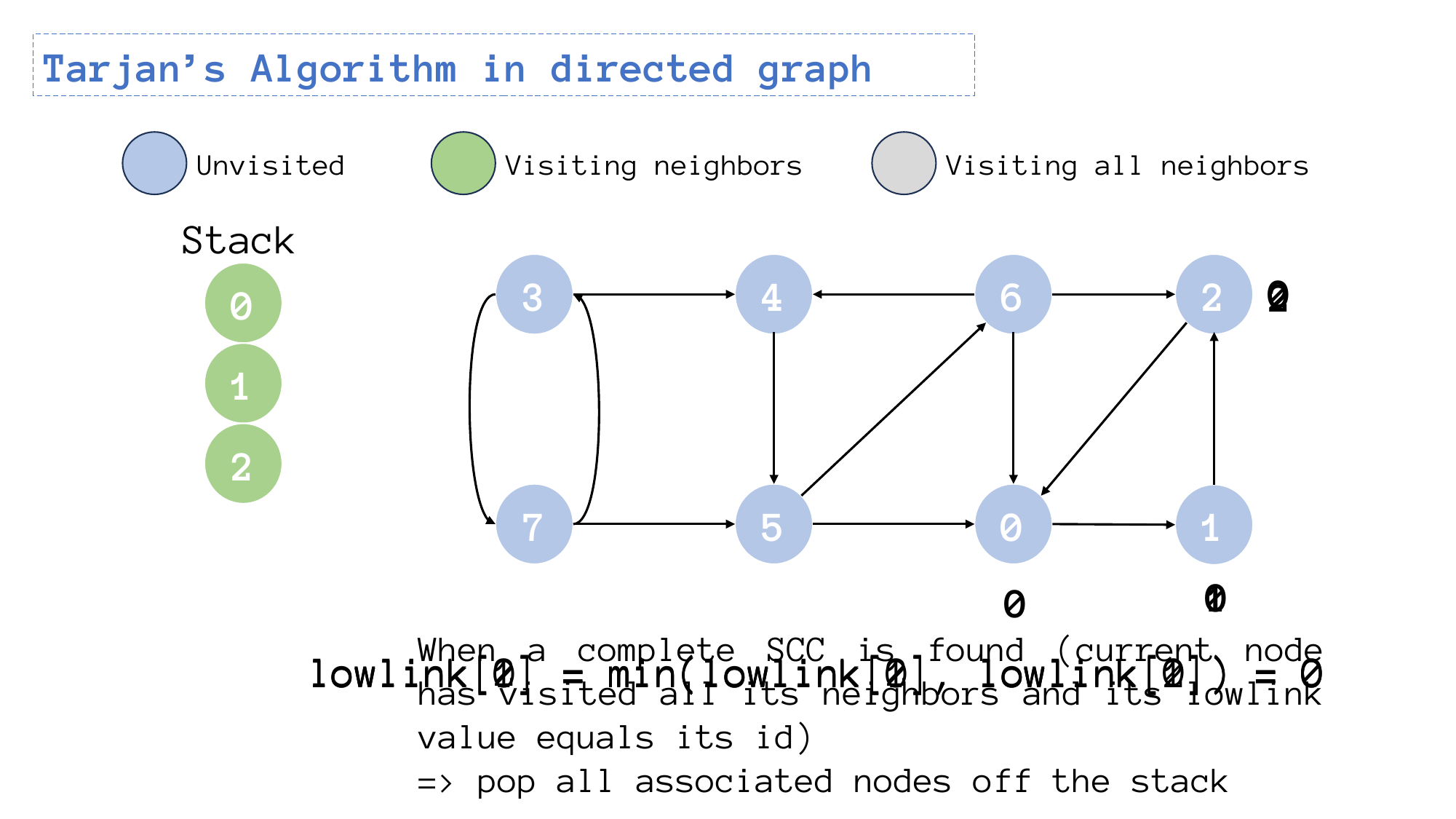

Tarjan’s Algorithm in directed graph

Unvisited
Visiting neighbors
Visiting all neighbors
Stack
3
4
6
2
0
0
2
1
2
7
5
0
1
0
1
0
When a complete SCC is found (current node has visited all its neighbors and its lowlink value equals its id)
=> pop all associated nodes off the stack
lowlink[2] = min(lowlink[2], lowlink[0]) = 0
lowlink[1] = min(lowlink[1], lowlink[2]) = 0
lowlink[0] = min(lowlink[0], lowlink[1]) = 0